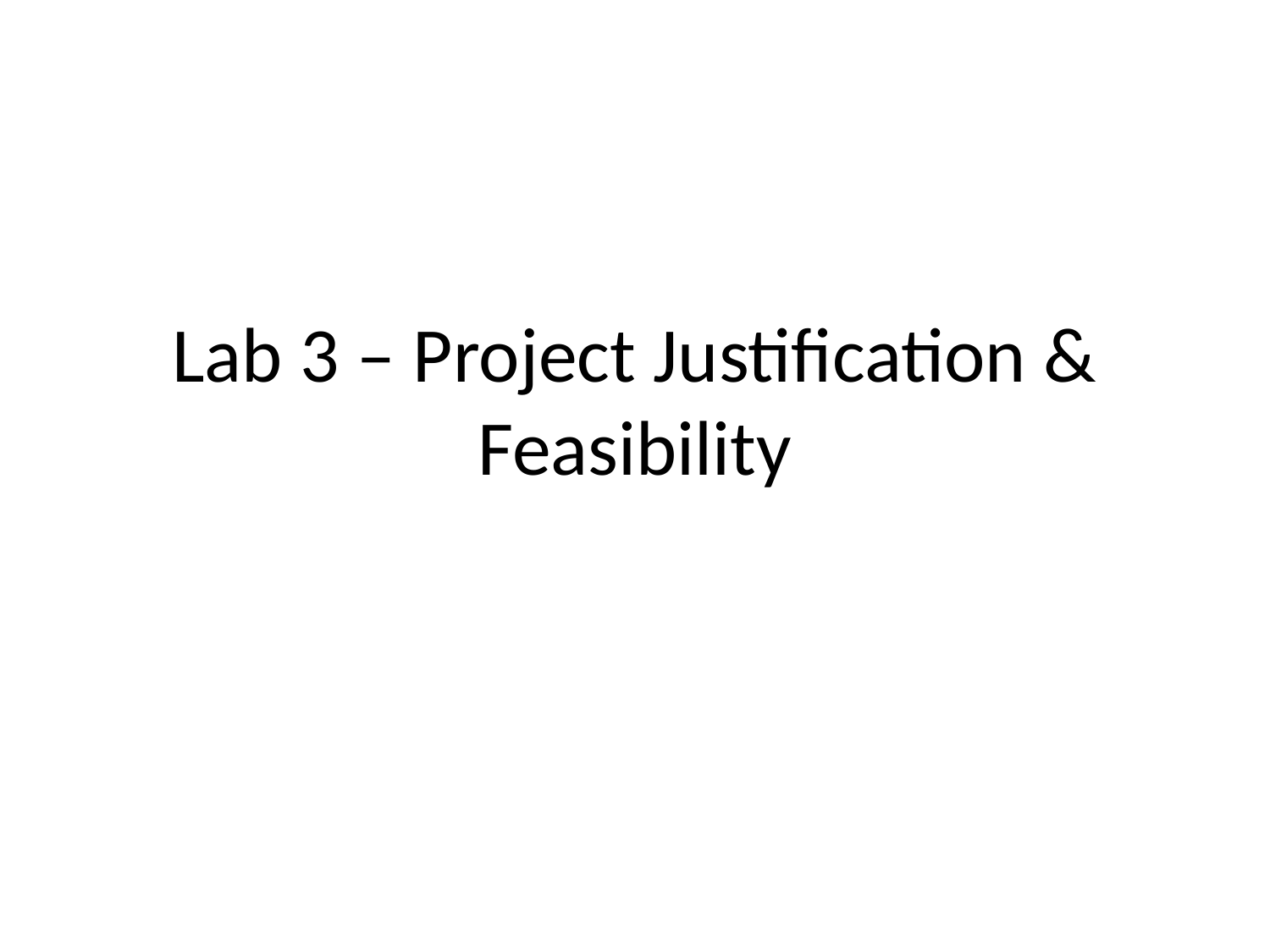

# Lab 3 – Project Justification & Feasibility